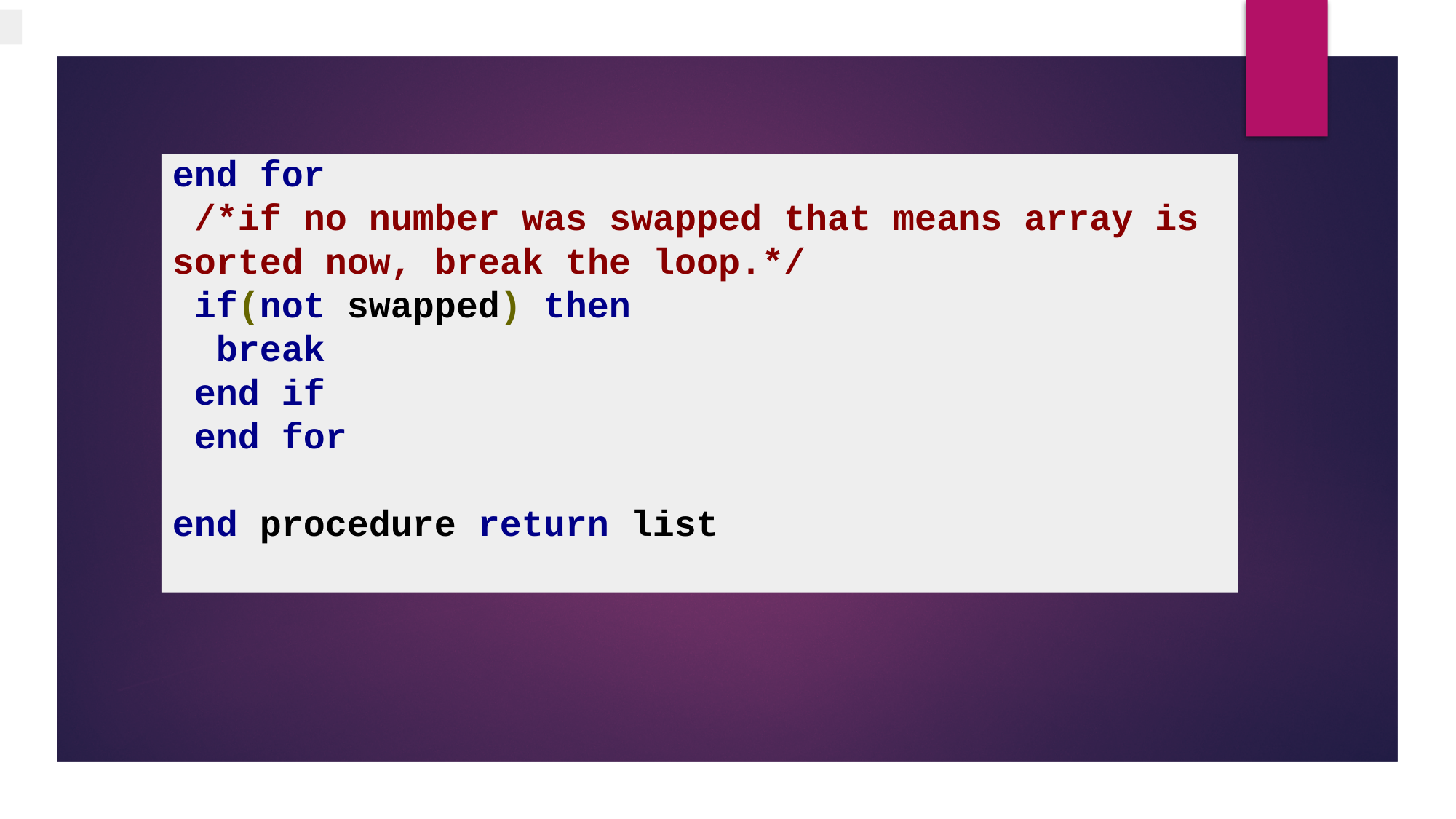

end for
 /*if no number was swapped that means array is  sorted now, break the loop.*/
 if(not swapped) then
  break
 end if
 end for

end procedure return list